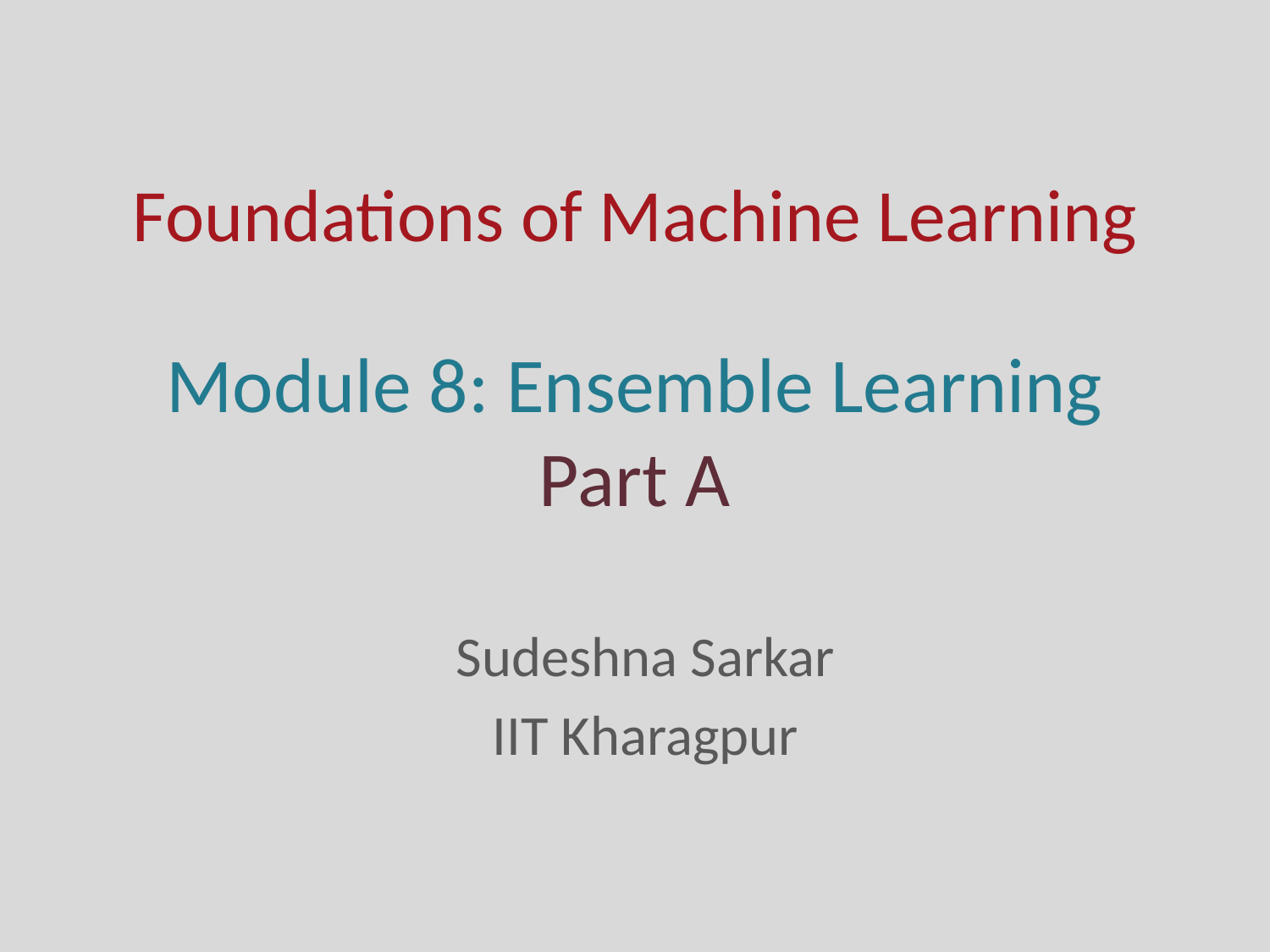

# Foundations of Machine Learning
Module 8: Ensemble Learning
Part A
Sudeshna Sarkar
IIT Kharagpur